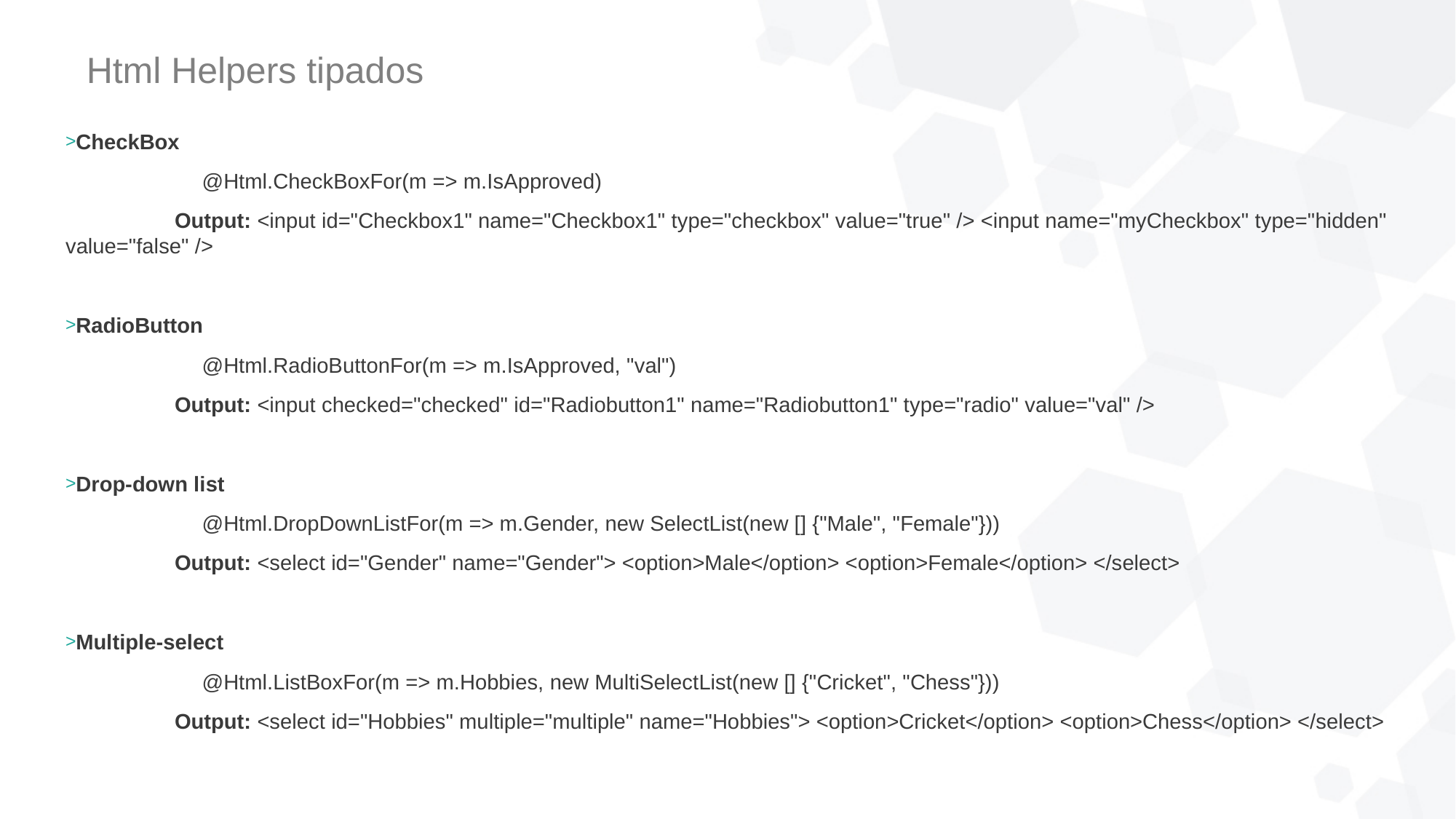

# Html Helpers tipados
CheckBox
	@Html.CheckBoxFor(m => m.IsApproved)
	Output: <input id="Checkbox1" name="Checkbox1" type="checkbox" value="true" /> <input name="myCheckbox" type="hidden" value="false" />

RadioButton
	@Html.RadioButtonFor(m => m.IsApproved, "val")
	Output: <input checked="checked" id="Radiobutton1" name="Radiobutton1" type="radio" value="val" />

Drop-down list
	@Html.DropDownListFor(m => m.Gender, new SelectList(new [] {"Male", "Female"}))
	Output: <select id="Gender" name="Gender"> <option>Male</option> <option>Female</option> </select>

Multiple-select
	@Html.ListBoxFor(m => m.Hobbies, new MultiSelectList(new [] {"Cricket", "Chess"}))
	Output: <select id="Hobbies" multiple="multiple" name="Hobbies"> <option>Cricket</option> <option>Chess</option> </select>